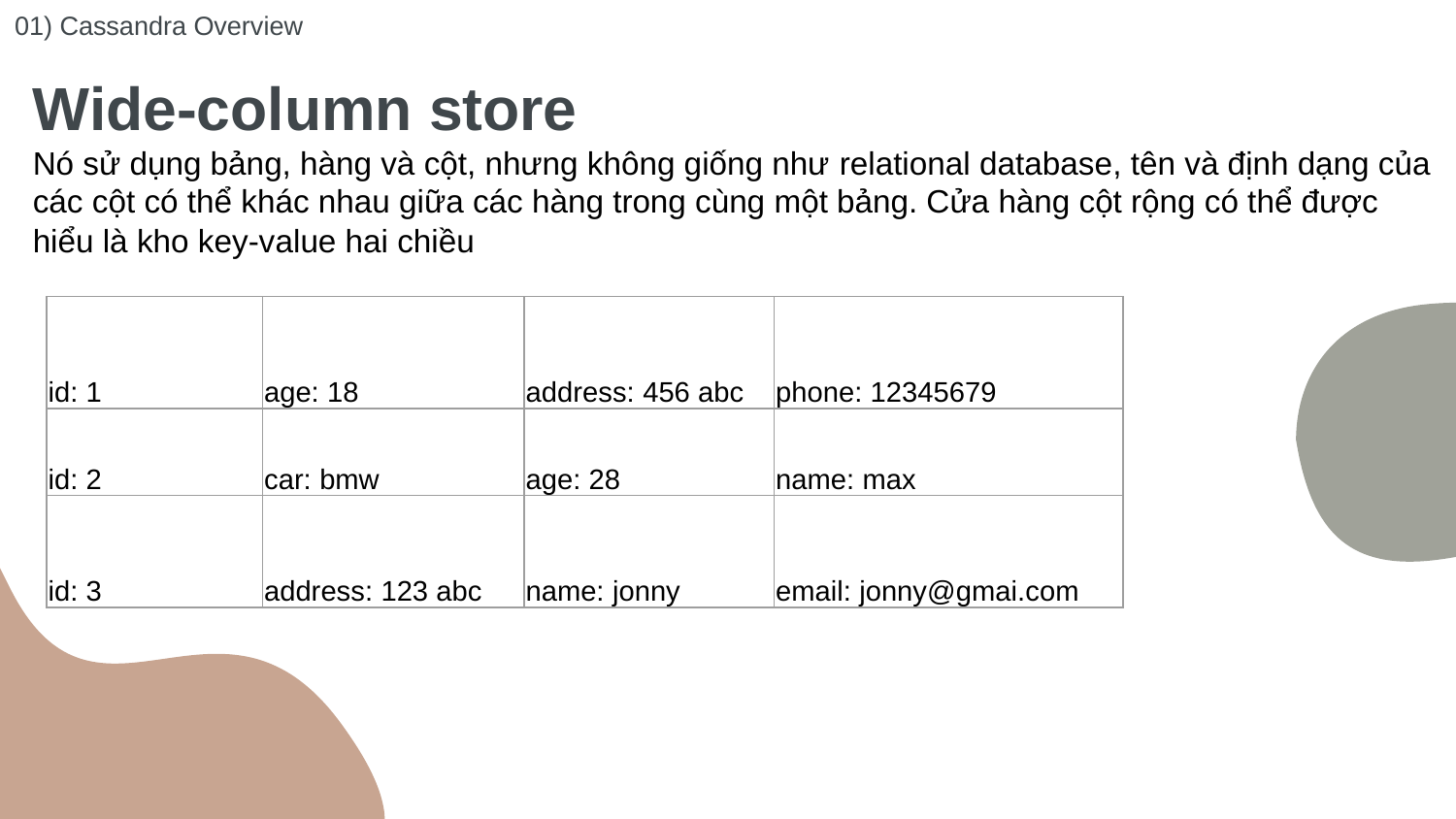

# 01) Cassandra Overview
Wide-column store
Nó sử dụng bảng, hàng và cột, nhưng không giống như relational database, tên và định dạng của các cột có thể khác nhau giữa các hàng trong cùng một bảng. Cửa hàng cột rộng có thể được hiểu là kho key-value hai chiều

| id: 1 | age: 18 | address: 456 abc | phone: 12345679 |
| --- | --- | --- | --- |
| id: 2 | car: bmw | age: 28 | name: max |
| id: 3 | address: 123 abc | name: jonny | email: jonny@gmai.com |